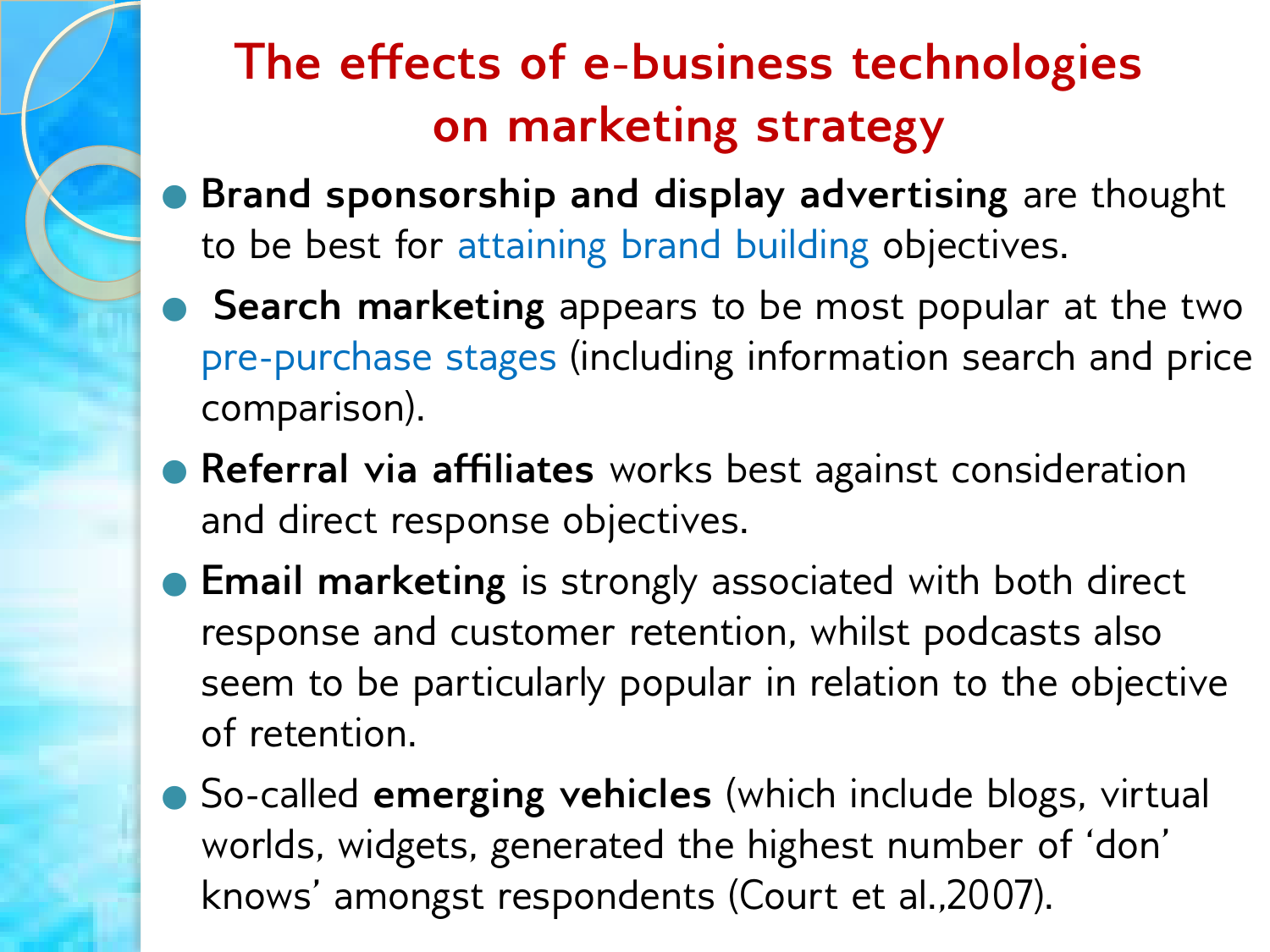

# The effects of e-business technologies on marketing strategy
Brand sponsorship and display advertising are thought to be best for attaining brand building objectives.
 Search marketing appears to be most popular at the two pre-purchase stages (including information search and price comparison).
Referral via affiliates works best against consideration and direct response objectives.
Email marketing is strongly associated with both direct response and customer retention, whilst podcasts also seem to be particularly popular in relation to the objective of retention.
So-called emerging vehicles (which include blogs, virtual worlds, widgets, generated the highest number of ‘don’ knows’ amongst respondents (Court et al.,2007).